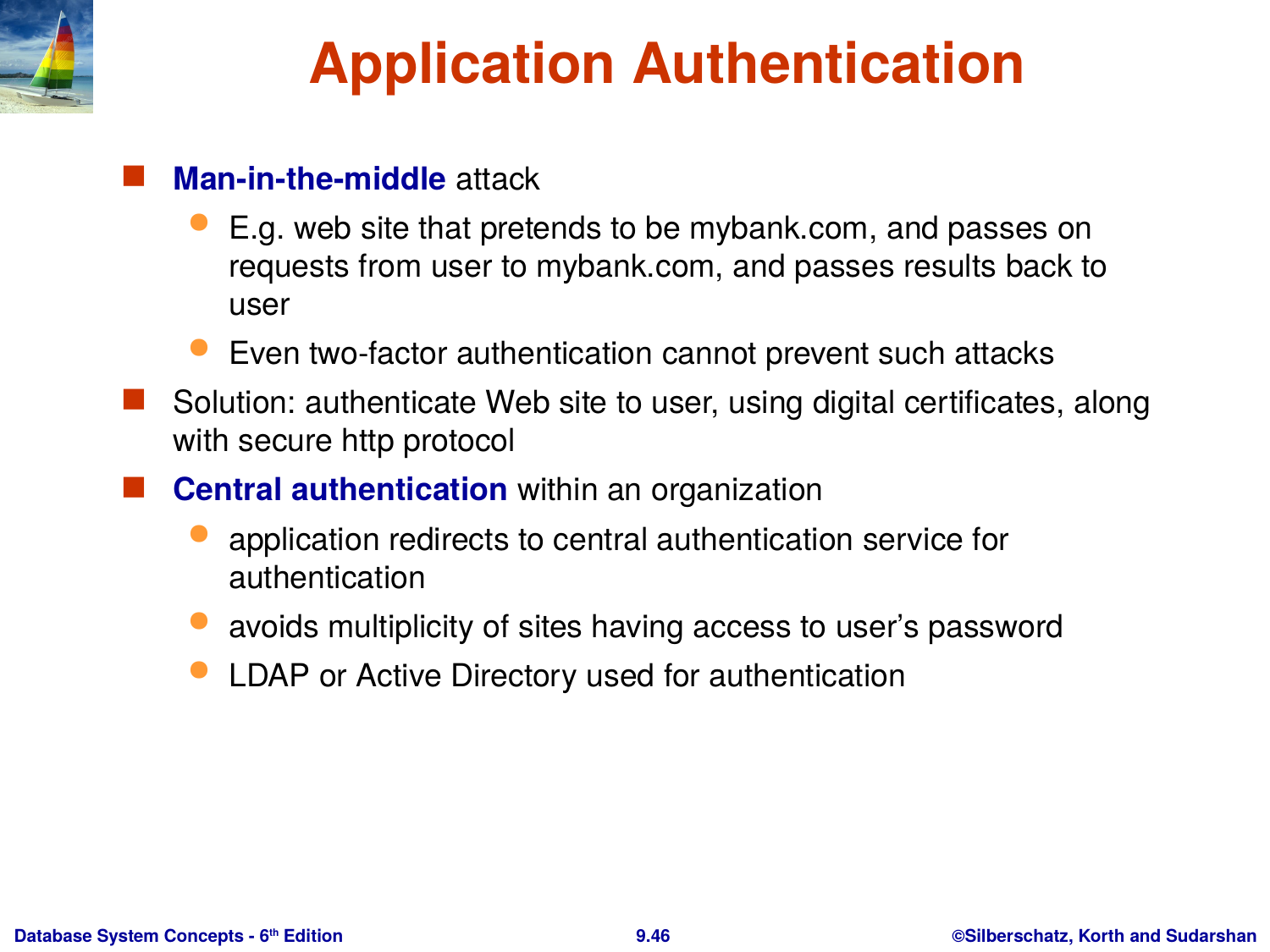

# Application Authentication
Man-in-the-middle attack
E.g. web site that pretends to be mybank.com, and passes on requests from user to mybank.com, and passes results back to user
Even two-factor authentication cannot prevent such attacks
Solution: authenticate Web site to user, using digital certificates, along with secure http protocol
Central authentication within an organization
application redirects to central authentication service for authentication
avoids multiplicity of sites having access to user’s password
LDAP or Active Directory used for authentication